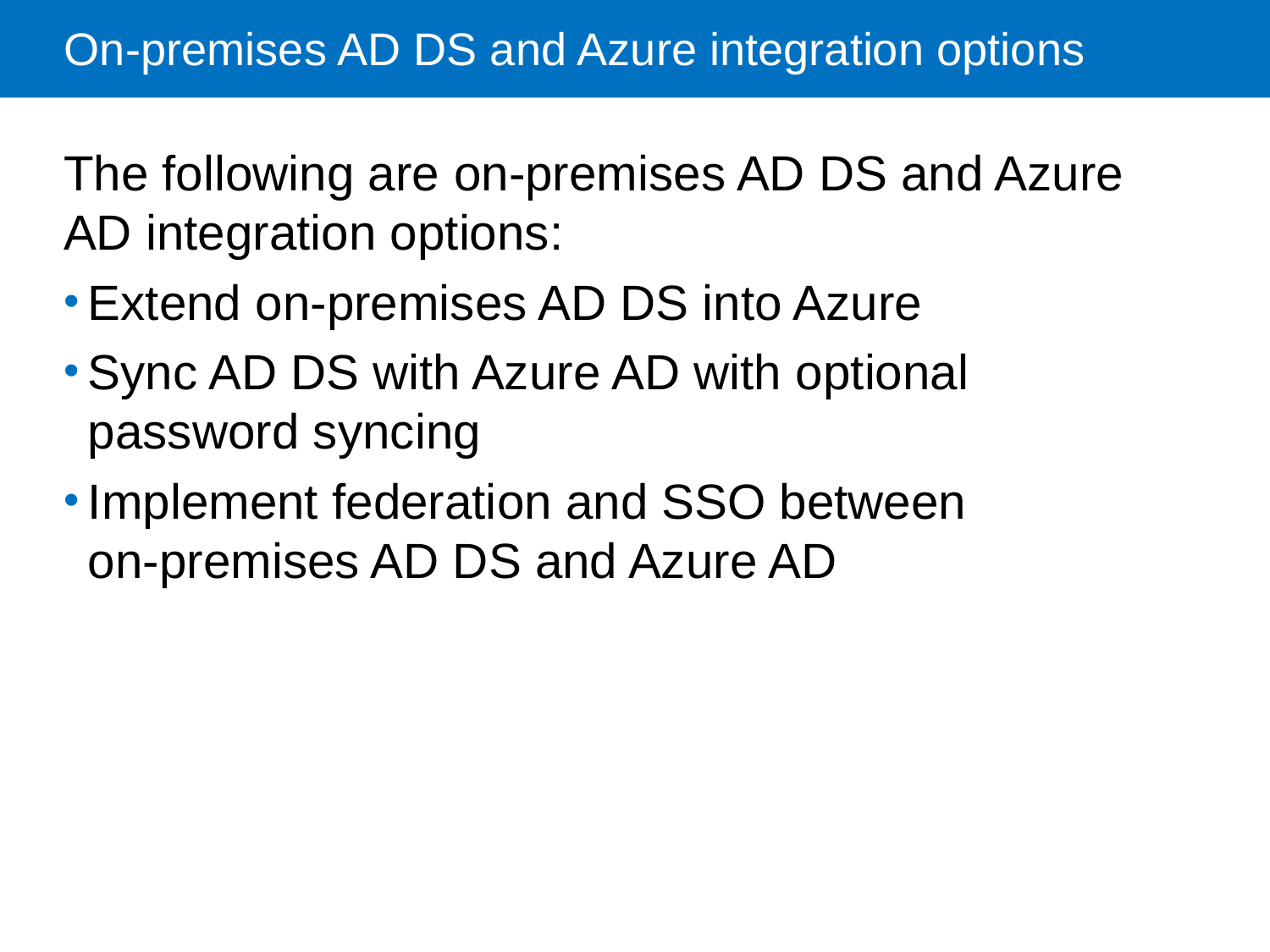

# On-premises AD DS and Azure integration options
The following are on-premises AD DS and Azure AD integration options:
Extend on-premises AD DS into Azure
Sync AD DS with Azure AD with optional password syncing
Implement federation and SSO between
on-premises AD DS and Azure AD